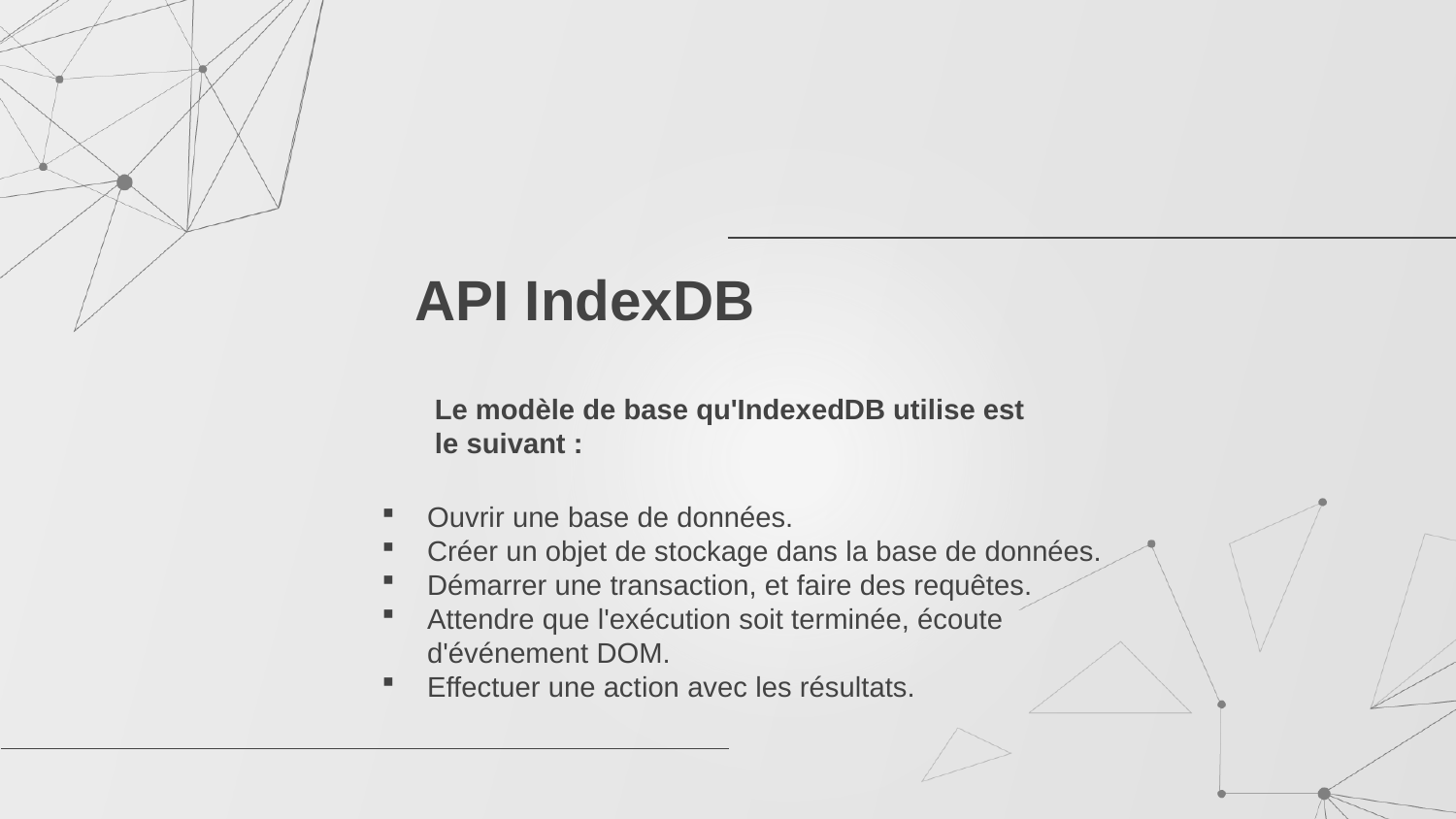

# API IndexDB
Le modèle de base qu'IndexedDB utilise est le suivant :
Ouvrir une base de données.
Créer un objet de stockage dans la base de données.
Démarrer une transaction, et faire des requêtes.
Attendre que l'exécution soit terminée, écoute d'événement DOM.
Effectuer une action avec les résultats.